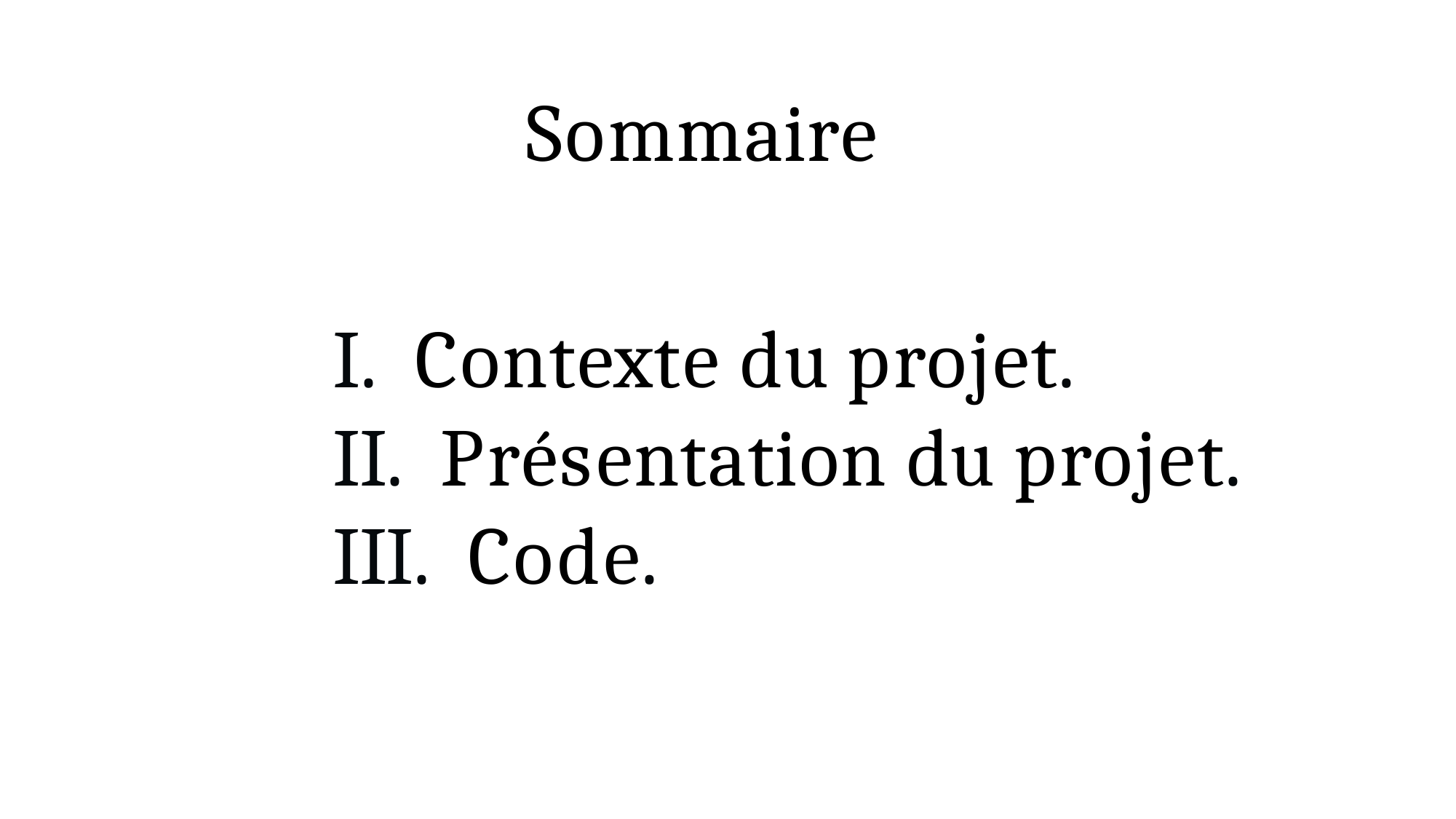

Sommaire
I.  Contexte du projet.
II.  Présentation du projet.
III.  Code.